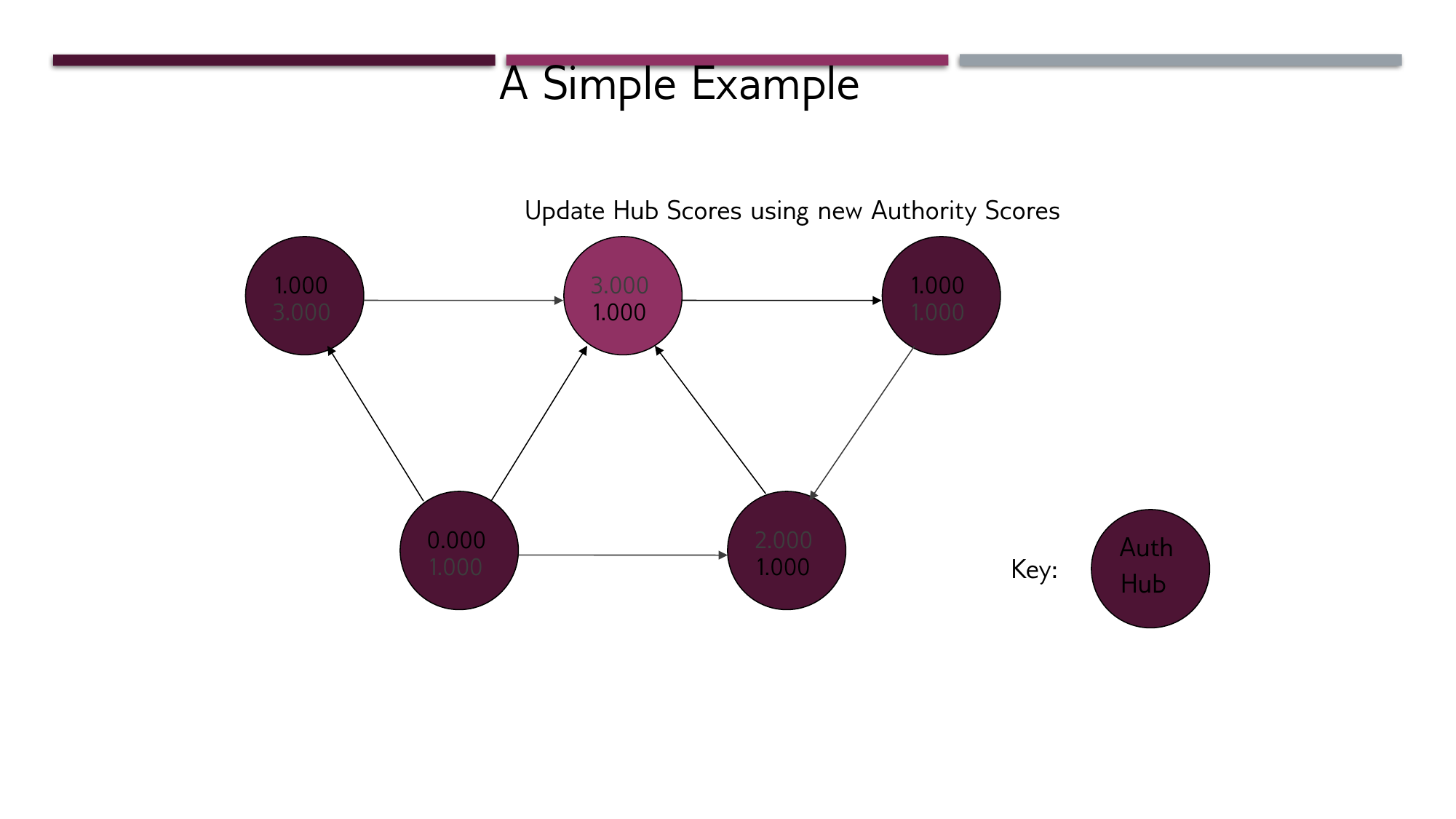

A Simple Example
Update Hub Scores using new Authority Scores

1.000
3.000
1.000
3.000
1.000
1.000

0.000
2.000
Auth
1.000
1.000
Key:

Hub